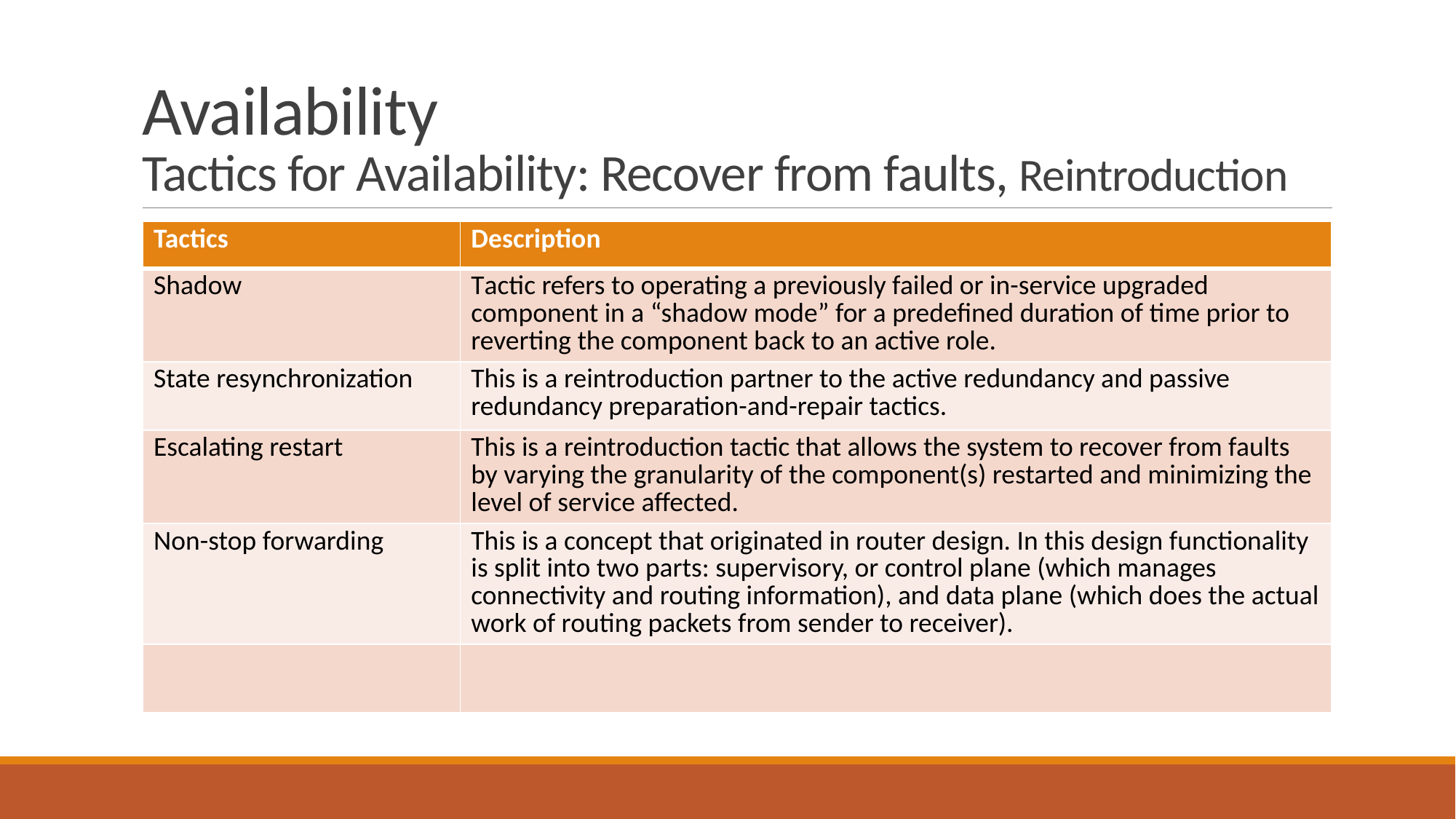

# Availability Tactics for Availability: Recover from faults, Reintroduction
| Tactics | Description |
| --- | --- |
| Shadow | Tactic refers to operating a previously failed or in-service upgraded component in a “shadow mode” for a predefined duration of time prior to reverting the component back to an active role. |
| State resynchronization | This is a reintroduction partner to the active redundancy and passive redundancy preparation-and-repair tactics. |
| Escalating restart | This is a reintroduction tactic that allows the system to recover from faults by varying the granularity of the component(s) restarted and minimizing the level of service affected. |
| Non-stop forwarding | This is a concept that originated in router design. In this design functionality is split into two parts: supervisory, or control plane (which manages connectivity and routing information), and data plane (which does the actual work of routing packets from sender to receiver). |
|  |  |